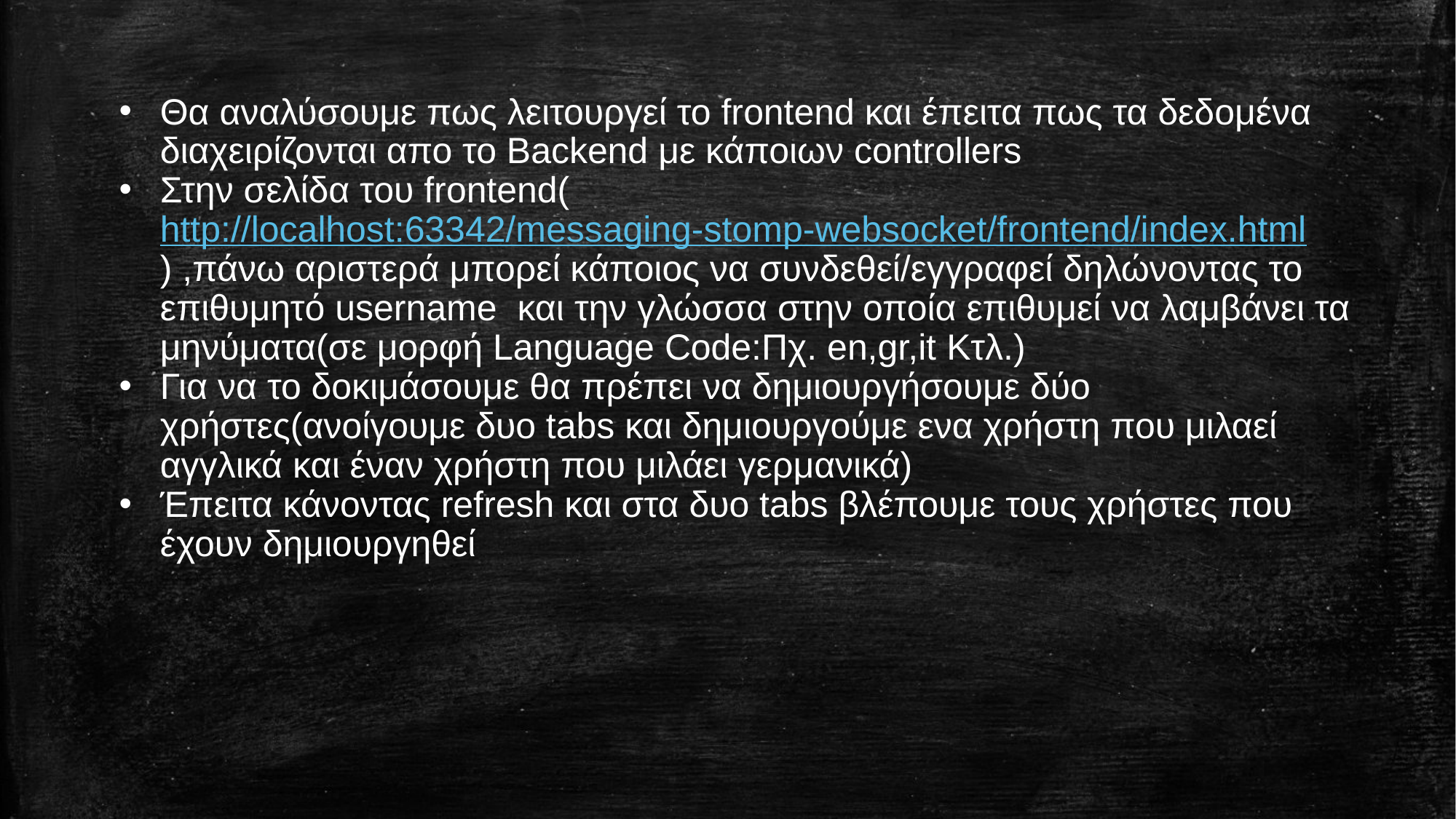

Θα αναλύσουμε πως λειτουργεί το frontend και έπειτα πως τα δεδομένα διαχειρίζονται απο το Backend με κάποιων controllers
Στην σελίδα του frontend(http://localhost:63342/messaging-stomp-websocket/frontend/index.html) ,πάνω αριστερά μπορεί κάποιος να συνδεθεί/εγγραφεί δηλώνοντας το επιθυμητό username  και την γλώσσα στην οποία επιθυμεί να λαμβάνει τα μηνύματα(σε μορφή Language Code:Πχ. en,gr,it Κτλ.)
Για να το δοκιμάσουμε θα πρέπει να δημιουργήσουμε δύο χρήστες(ανοίγουμε δυο tabs και δημιουργούμε ενα χρήστη που μιλαεί αγγλικά και έναν χρήστη που μιλάει γερμανικά)
Έπειτα κάνοντας refresh και στα δυο tabs βλέπουμε τους χρήστες που έχουν δημιουργηθεί